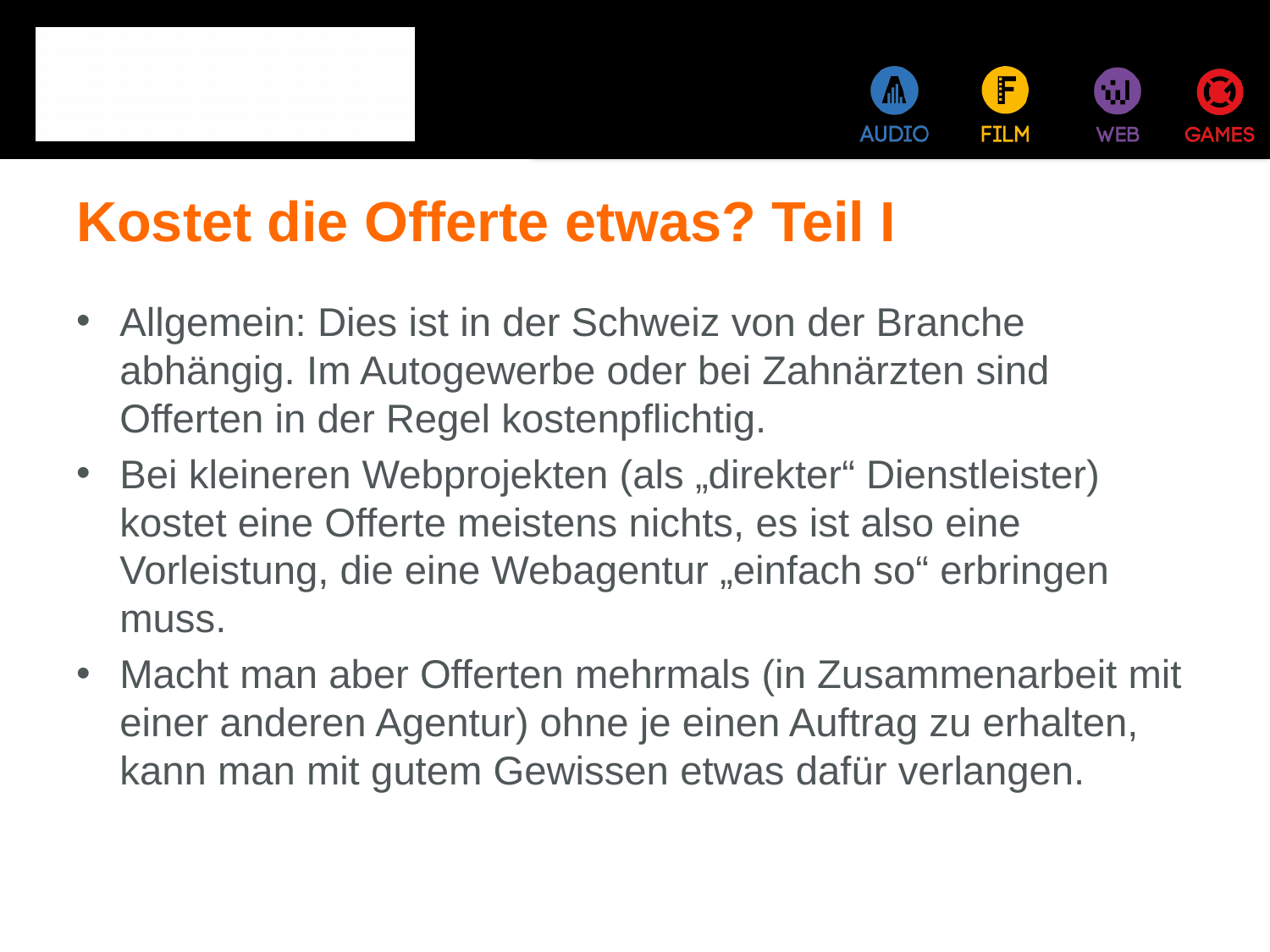

# Kostet die Offerte etwas? Teil I
Allgemein: Dies ist in der Schweiz von der Branche abhängig. Im Autogewerbe oder bei Zahnärzten sind Offerten in der Regel kostenpflichtig.
Bei kleineren Webprojekten (als „direkter“ Dienstleister) kostet eine Offerte meistens nichts, es ist also eine Vorleistung, die eine Webagentur „einfach so“ erbringen muss.
Macht man aber Offerten mehrmals (in Zusammenarbeit mit einer anderen Agentur) ohne je einen Auftrag zu erhalten, kann man mit gutem Gewissen etwas dafür verlangen.